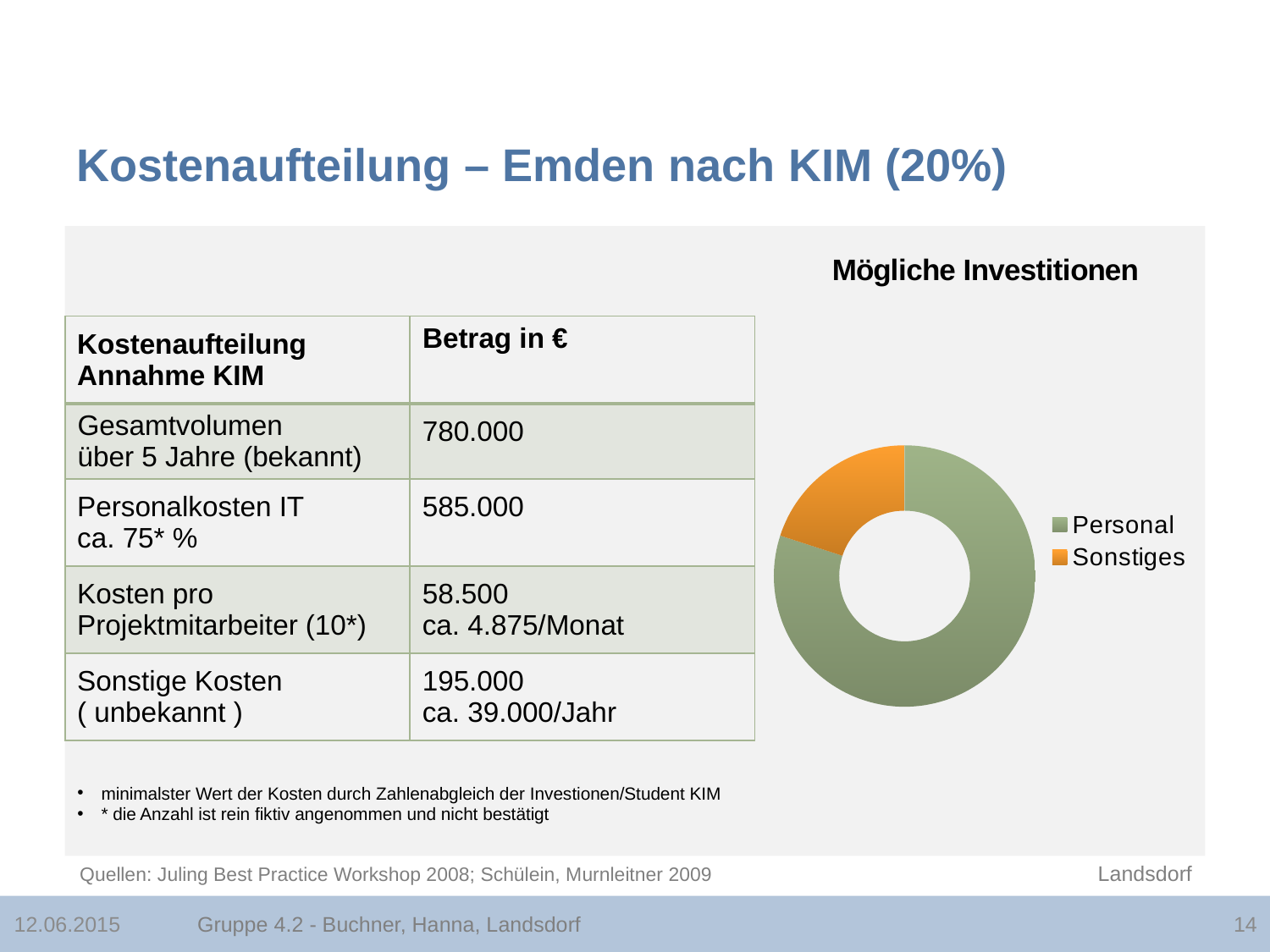

# Kostenaufteilung – Emden nach KIM (20%)

### Chart: Mögliche Investitionen

| Category | Umsätze |
|---|---|
| Personal | 780000.0 |
| Sonstiges | 195000.0 |
| Kostenaufteilung Annahme KIM | Betrag in € |
| --- | --- |
| Gesamtvolumen über 5 Jahre (bekannt) | 780.000 |
| Personalkosten IT ca. 75\* % | 585.000 |
| Kosten pro Projektmitarbeiter (10\*) | 58.500 ca. 4.875/Monat |
| Sonstige Kosten ( unbekannt ) | 195.000 ca. 39.000/Jahr |
minimalster Wert der Kosten durch Zahlenabgleich der Investionen/Student KIM
* die Anzahl ist rein fiktiv angenommen und nicht bestätigt
Landsdorf
Quellen: Juling Best Practice Workshop 2008; Schülein, Murnleitner 2009
Gruppe 4.2 - Buchner, Hanna, Landsdorf
12.06.2015
14